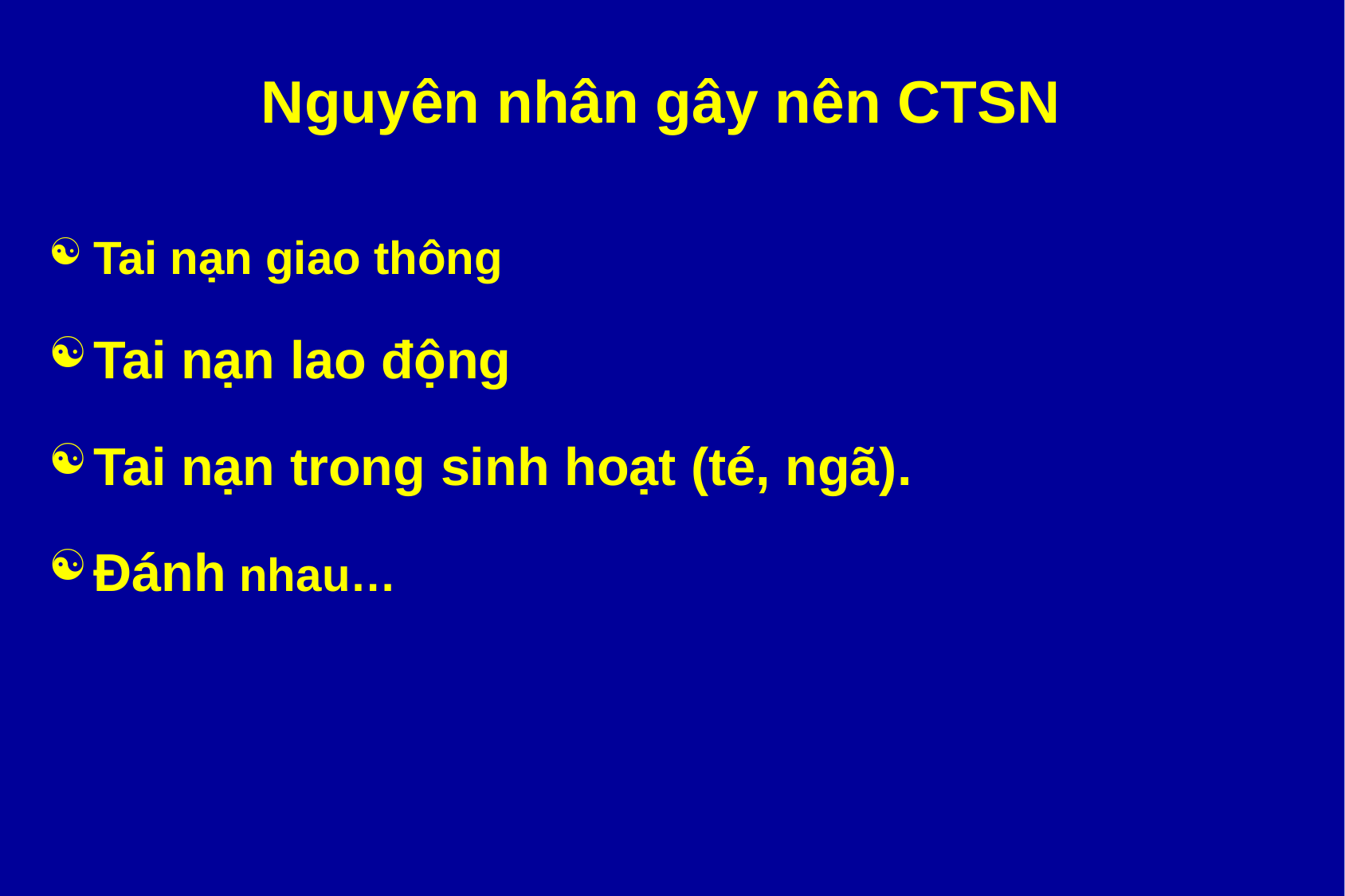

# Nguyên nhân gây nên CTSN
Tai nạn giao thông
Tai nạn lao động
Tai nạn trong sinh hoạt (té, ngã).
Đánh nhau…